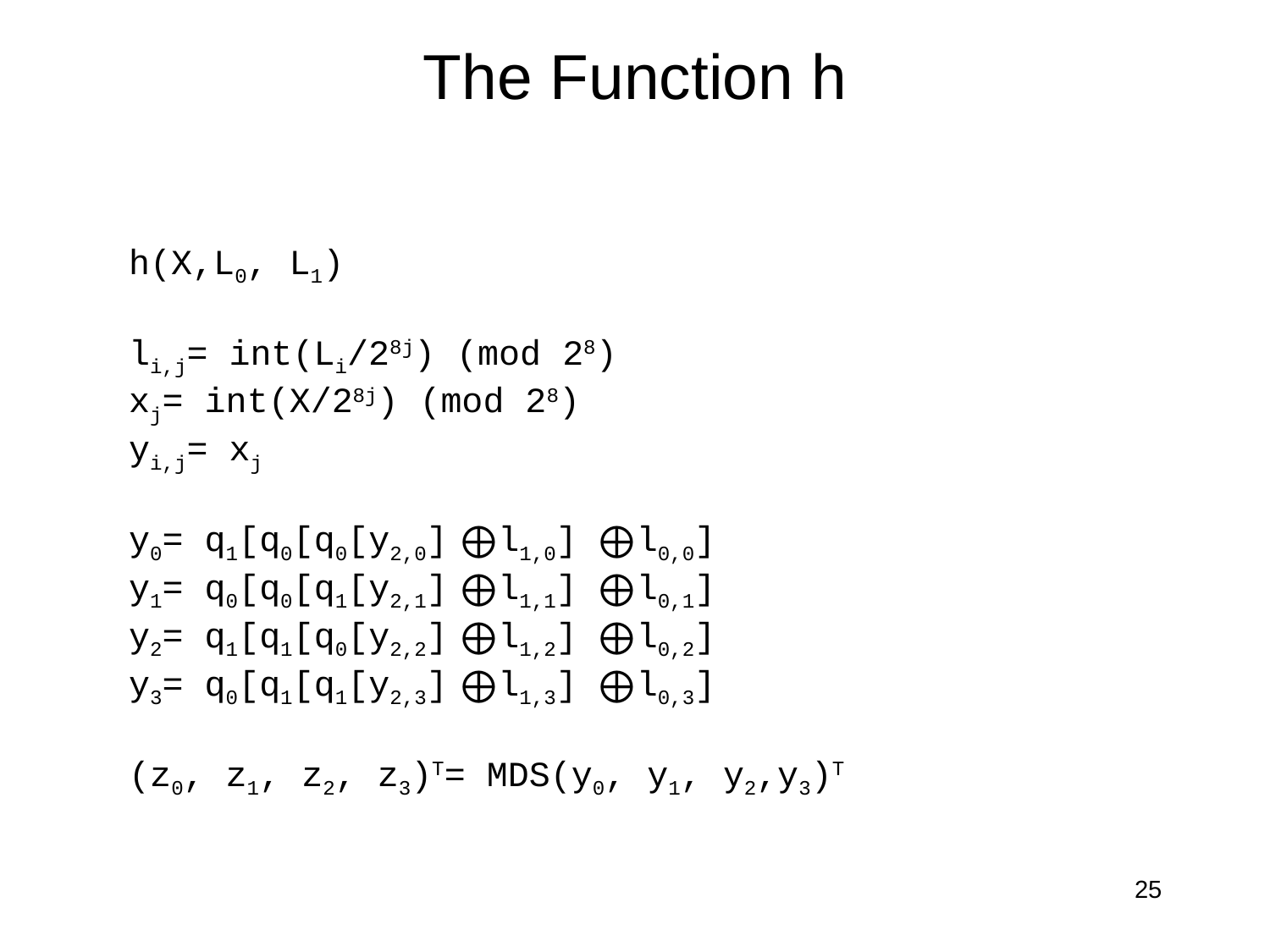

# The Function h

h(X,L0, L1)

li,j= int(Li/28j) (mod 28)
xj= int(X/28j) (mod 28)
yi,j= xj

y0= q1[q0[q0[y2,0] ⨁l1,0] ⨁l0,0]
y1= q0[q0[q1[y2,1] ⨁l1,1] ⨁l0,1]
y2= q1[q1[q0[y2,2] ⨁l1,2] ⨁l0,2]
y3= q0[q1[q1[y2,3] ⨁l1,3] ⨁l0,3]

(z0, z1, z2, z3)T= MDS(y0, y1, y2,y3)T

25